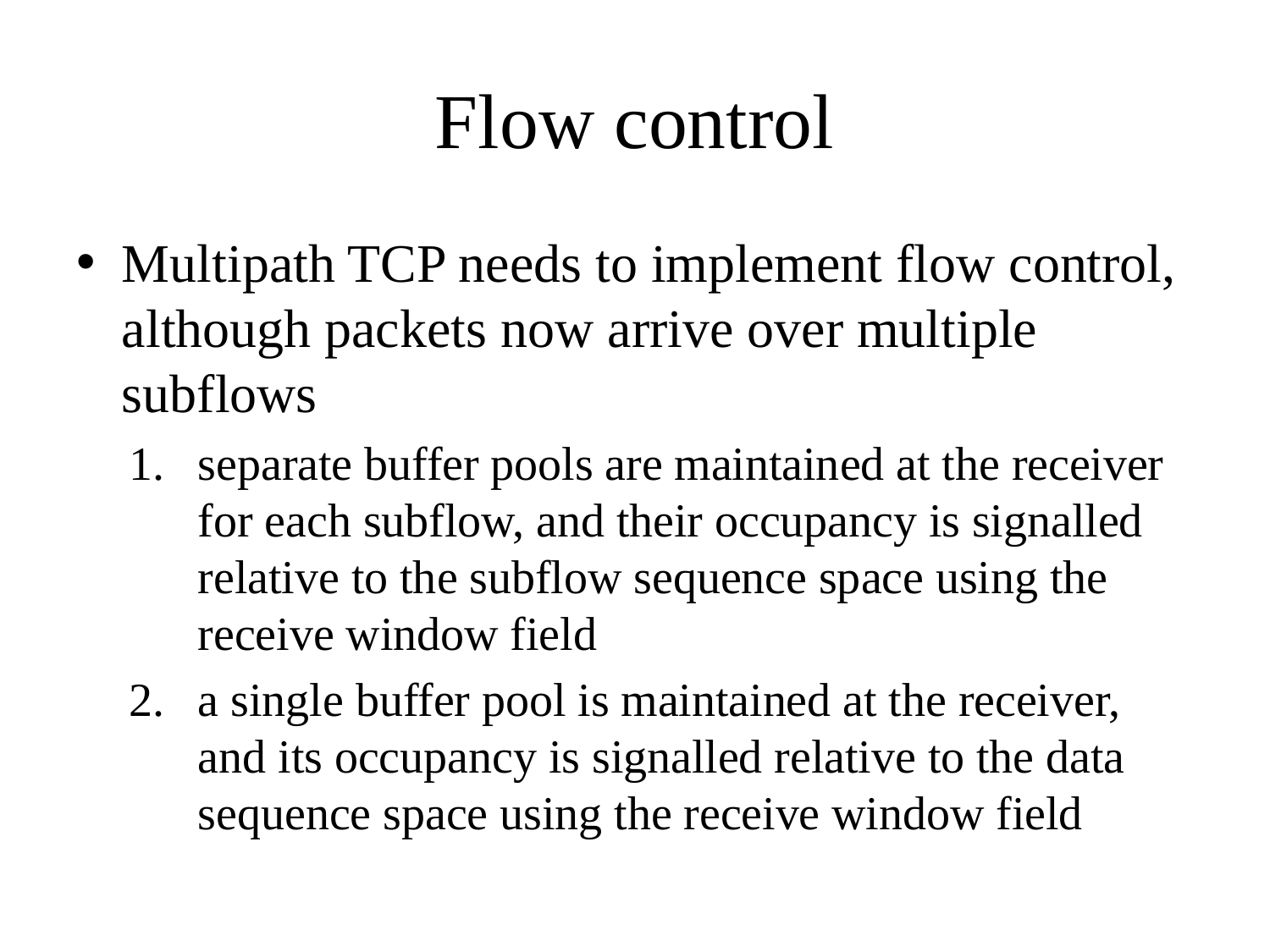

# Flow control
Multipath TCP needs to implement flow control, although packets now arrive over multiple subflows
separate buffer pools are maintained at the receiver for each subflow, and their occupancy is signalled relative to the subflow sequence space using the receive window field
a single buffer pool is maintained at the receiver, and its occupancy is signalled relative to the data sequence space using the receive window field